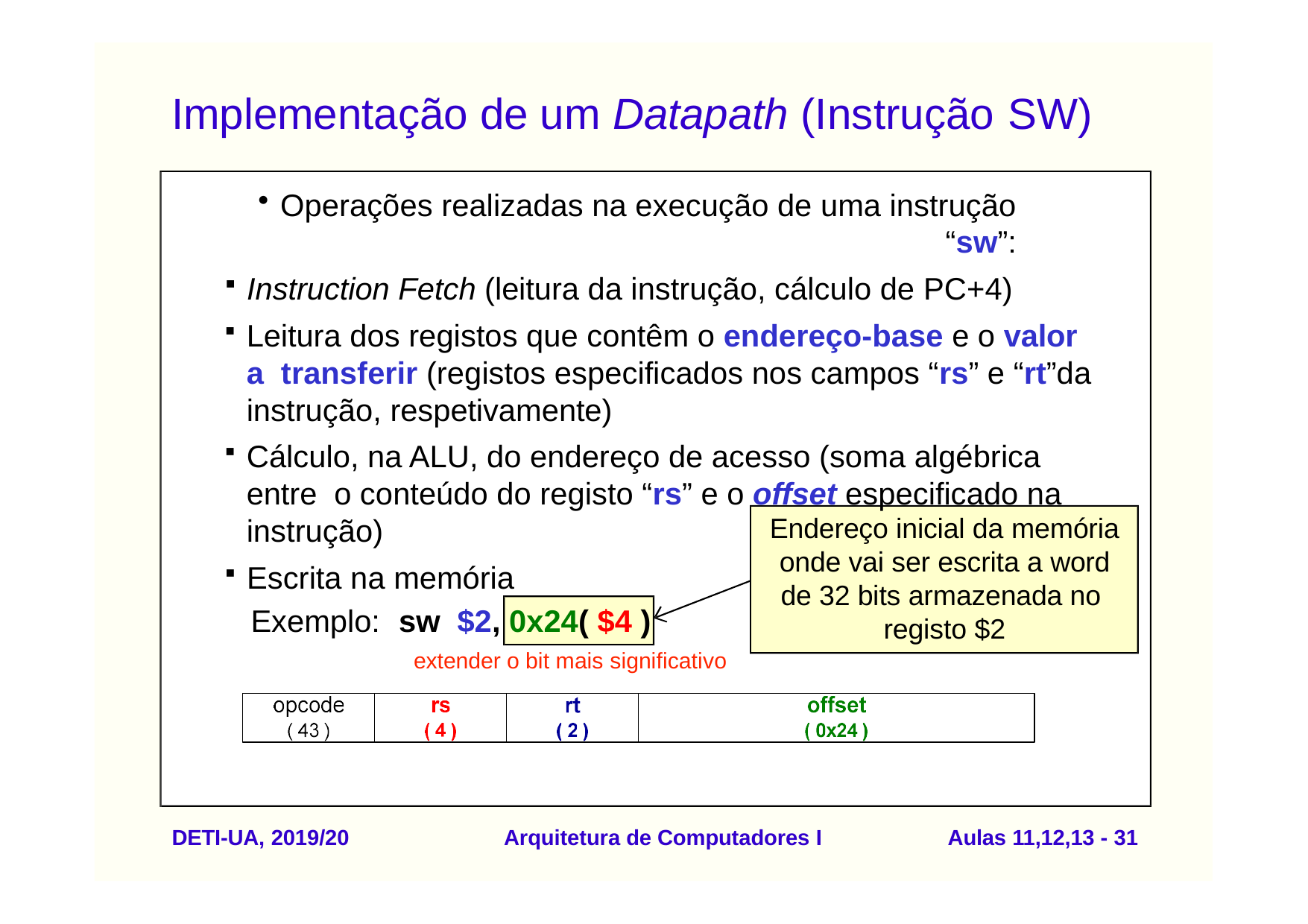

# Implementação de um Datapath (Instrução SW)

Operações realizadas na execução de uma instrução “sw”:
Instruction Fetch (leitura da instrução, cálculo de PC+4)
Leitura dos registos que contêm o endereço-base e o valor a  transferir (registos especificados nos campos “rs” e “rt”da  instrução, respetivamente)
Cálculo, na ALU, do endereço de acesso (soma algébrica entre  o conteúdo do registo “rs” e o offset especificado na instrução)
Escrita na memória

Endereço inicial da memória  onde vai ser escrita a word  de 32 bits armazenada no  registo $2

Exemplo:	sw	$2, 0x24( $4 )
extender o bit mais significativo

DETI-UA, 2019/20
Arquitetura de Computadores I
Aulas 11,12,13 - 31